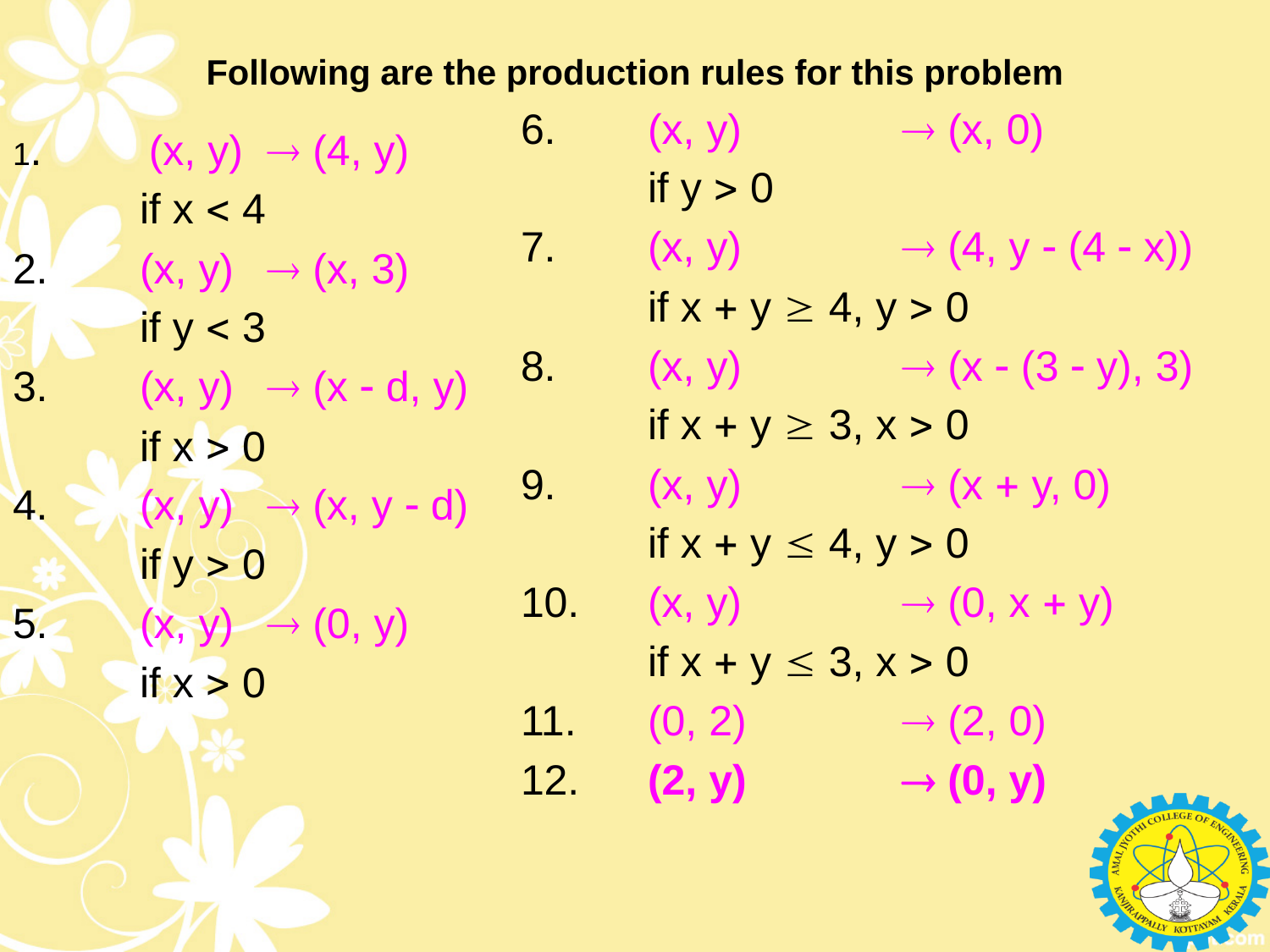

# Following are the production rules for this problem
6.	(x, y)		→ (x, 0)
	if y > 0
7.	(x, y)		→ (4, y − (4 − x))
	if x + y ≥ 4, y > 0
8.	(x, y)		→ (x − (3 − y), 3)
	if x + y ≥ 3, x > 0
9.	(x, y)		→ (x + y, 0)
	if x + y ≤ 4, y > 0
10.	(x, y)		→ (0, x + y)
	if x + y ≤ 3, x > 0
11.	(0, 2)		→ (2, 0)
12.	(2, y)		→ (0, y)

1.         (x, y)	→ (4, y)
	if x < 4
2.	(x, y)	→ (x, 3)
	if y < 3
3.	(x, y)	→ (x − d, y)
	if x > 0
4.	(x, y)	→ (x, y − d)
	if y > 0
5.	(x, y)	→ (0, y)
	if x > 0